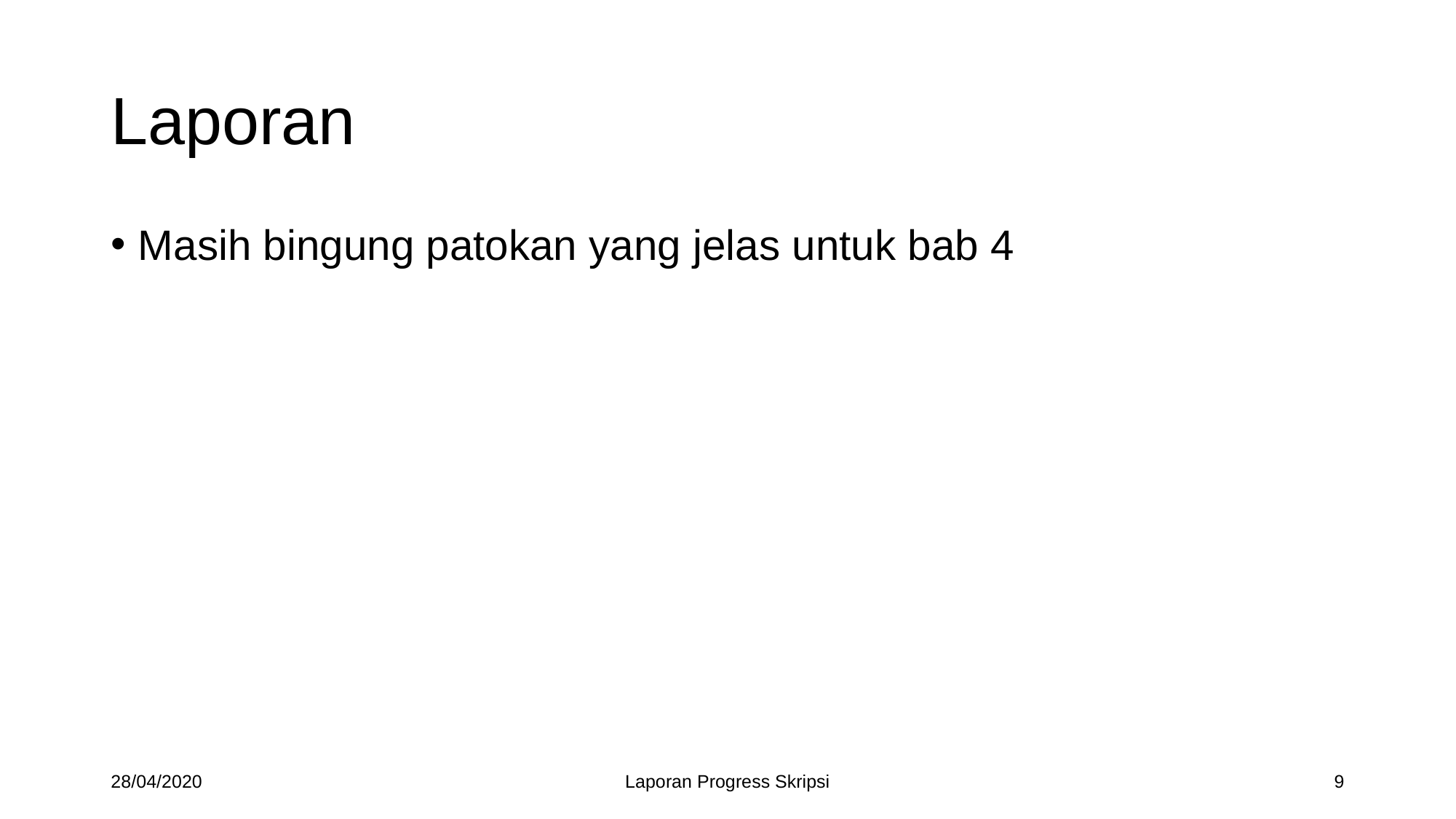

# Laporan
Masih bingung patokan yang jelas untuk bab 4
28/04/2020
Laporan Progress Skripsi
9